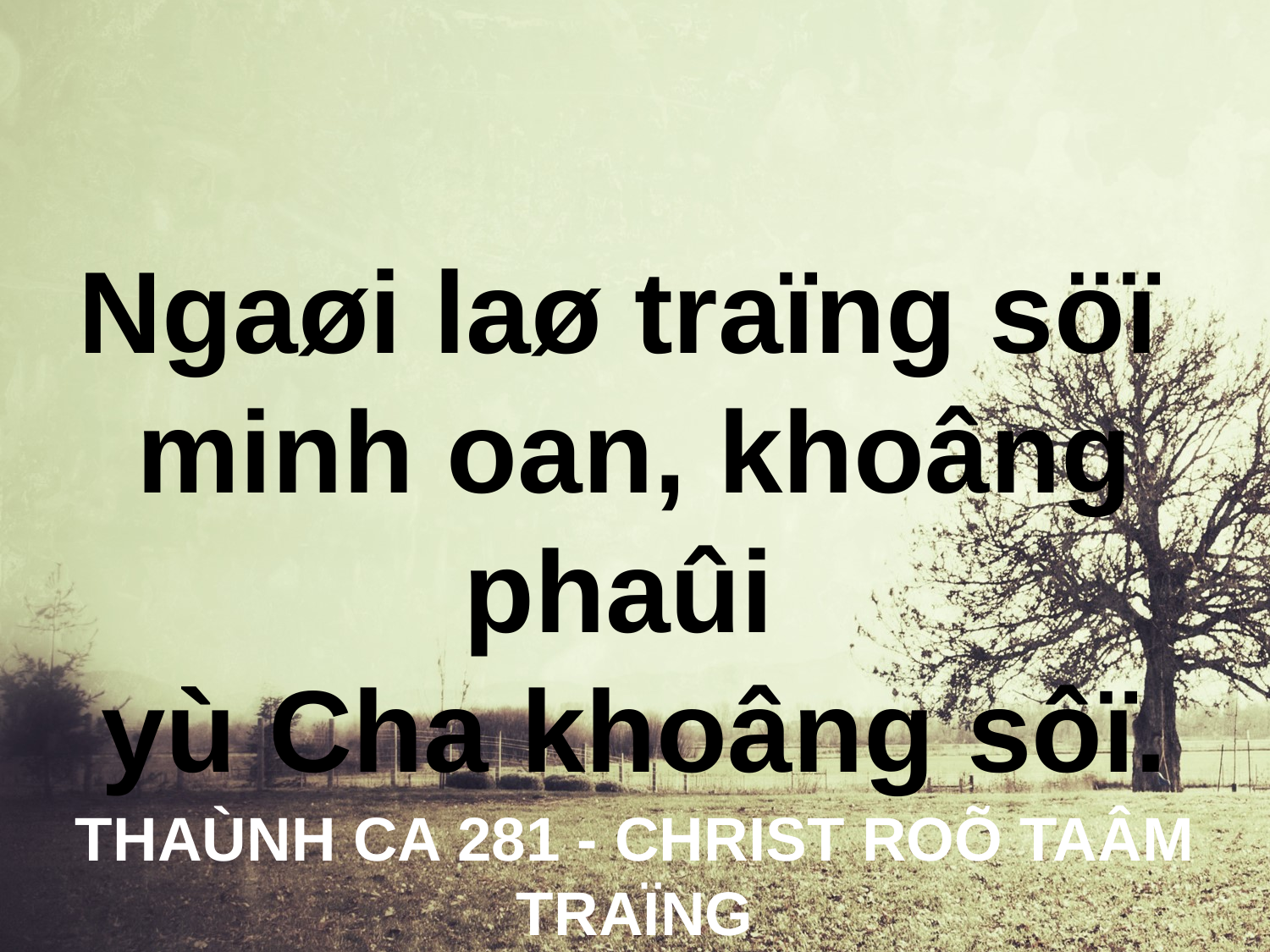

Ngaøi laø traïng söï
minh oan, khoâng phaûi
yù Cha khoâng sôï.
THAÙNH CA 281 - CHRIST ROÕ TAÂM TRAÏNG